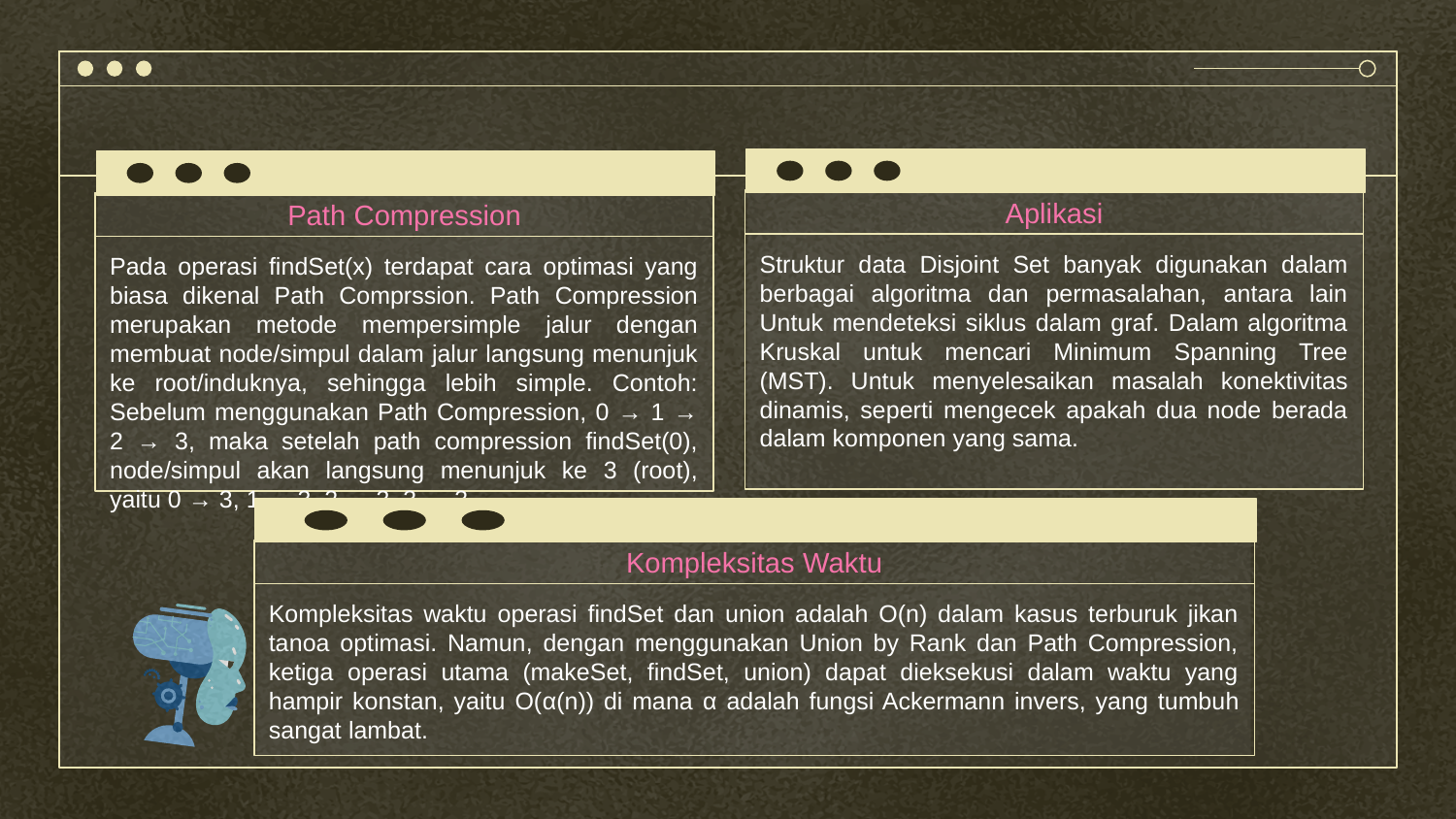

Aplikasi

Path Compression

Struktur data Disjoint Set banyak digunakan dalam berbagai algoritma dan permasalahan, antara lain Untuk mendeteksi siklus dalam graf. Dalam algoritma Kruskal untuk mencari Minimum Spanning Tree (MST). Untuk menyelesaikan masalah konektivitas dinamis, seperti mengecek apakah dua node berada dalam komponen yang sama.
Pada operasi findSet(x) terdapat cara optimasi yang biasa dikenal Path Comprssion. Path Compression merupakan metode mempersimple jalur dengan membuat node/simpul dalam jalur langsung menunjuk ke root/induknya, sehingga lebih simple. Contoh: Sebelum menggunakan Path Compression, 0 → 1 → 2 → 3, maka setelah path compression findSet(0), node/simpul akan langsung menunjuk ke 3 (root), yaitu 0 → 3, 1 → 3, 2 → 3, 3 → 3.

Kompleksitas Waktu

Kompleksitas waktu operasi findSet dan union adalah O(n) dalam kasus terburuk jikan tanoa optimasi. Namun, dengan menggunakan Union by Rank dan Path Compression, ketiga operasi utama (makeSet, findSet, union) dapat dieksekusi dalam waktu yang hampir konstan, yaitu O(α(n)) di mana α adalah fungsi Ackermann invers, yang tumbuh sangat lambat.